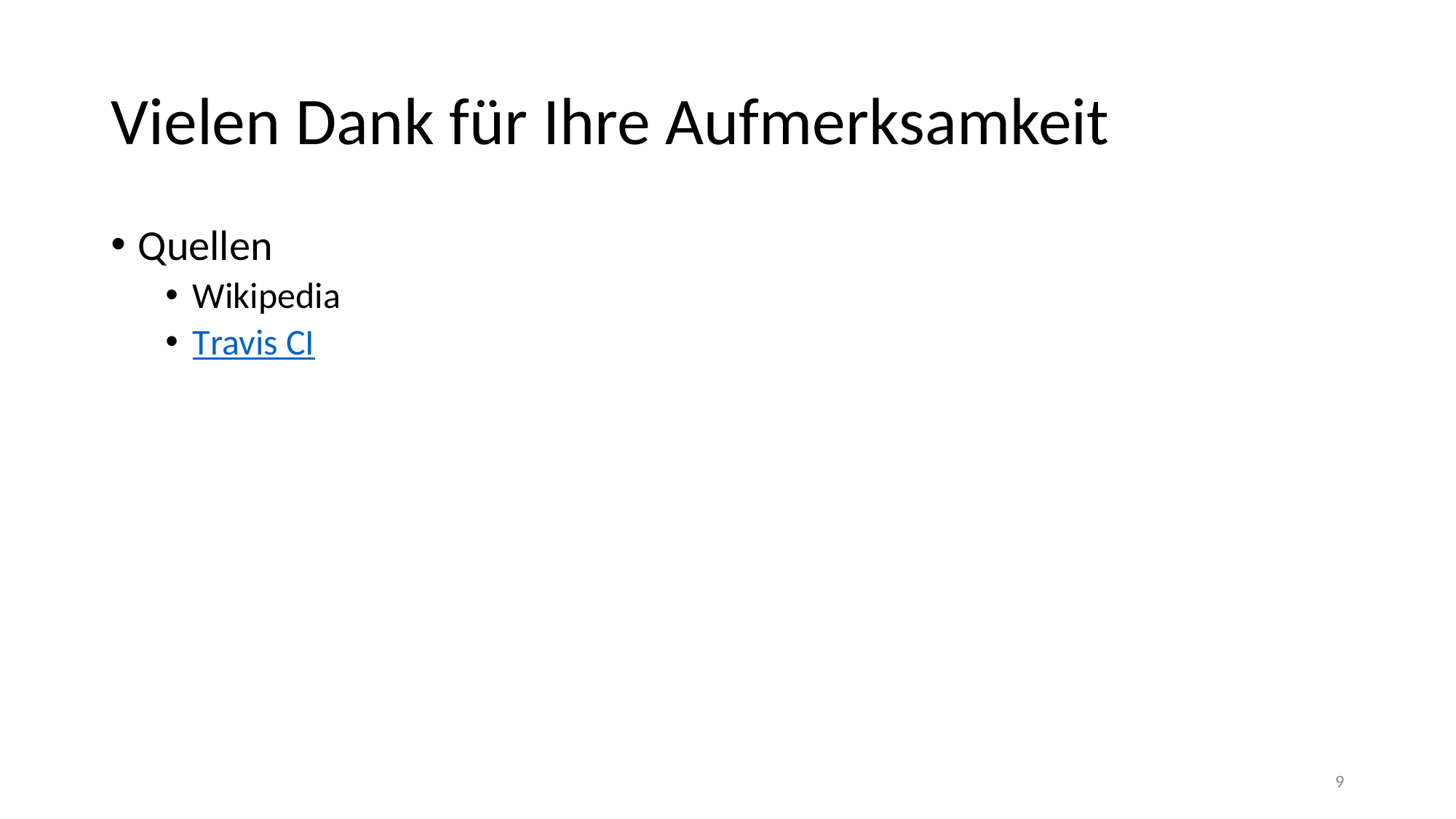

# Vielen Dank für Ihre Aufmerksamkeit
Quellen
Wikipedia
Travis CI

9